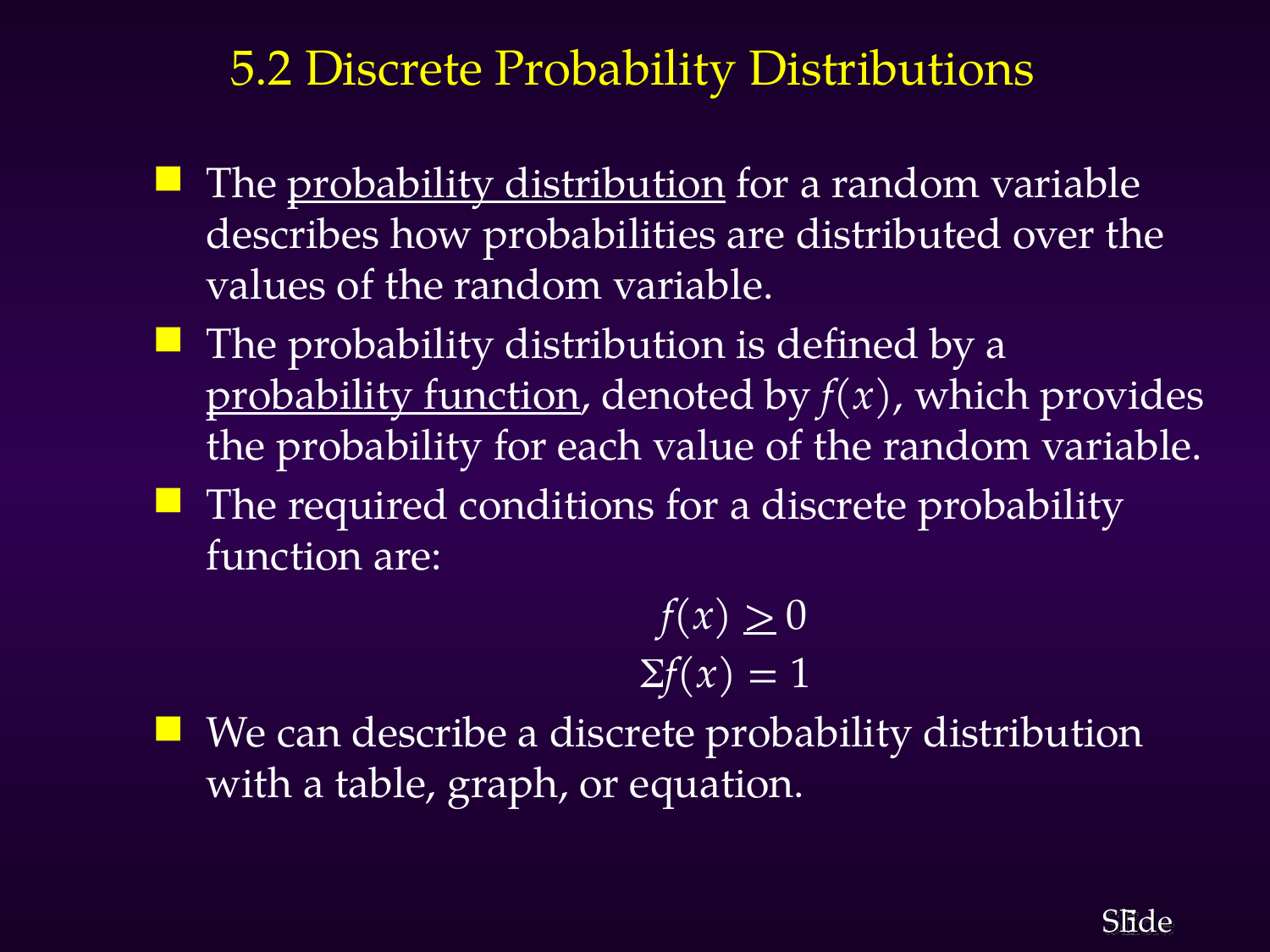

# 5.2 Discrete Probability Distributions
The probability distribution for a random variable describes how probabilities are distributed over the values of the random variable.
The probability distribution is defined by a probability function, denoted by f(x), which provides the probability for each value of the random variable.
The required conditions for a discrete probability function are:
				       f(x) > 0
				     Σf(x) = 1
We can describe a discrete probability distribution with a table, graph, or equation.